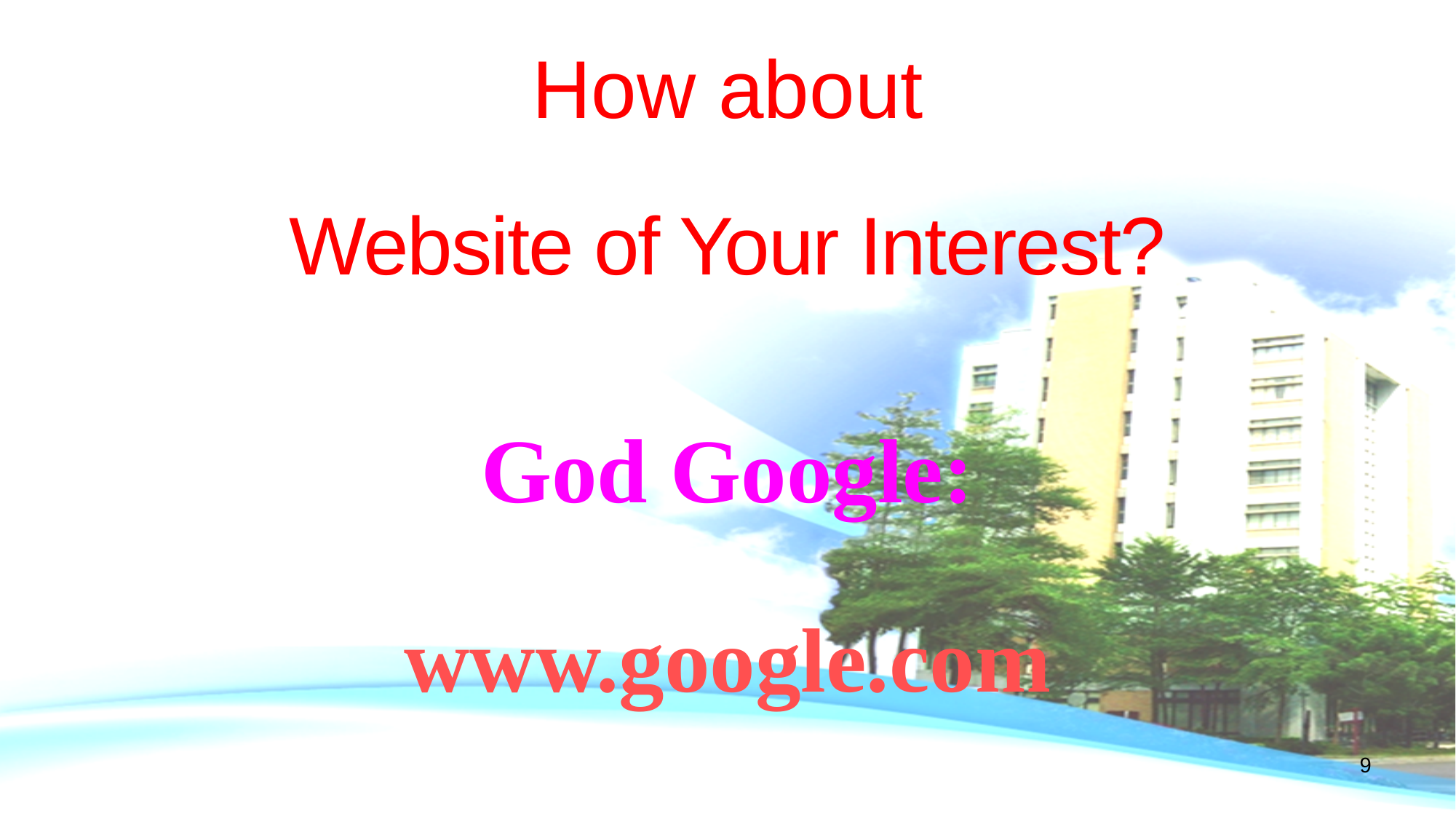

How about

Website of Your Interest?
God Google:

www.google.com
9